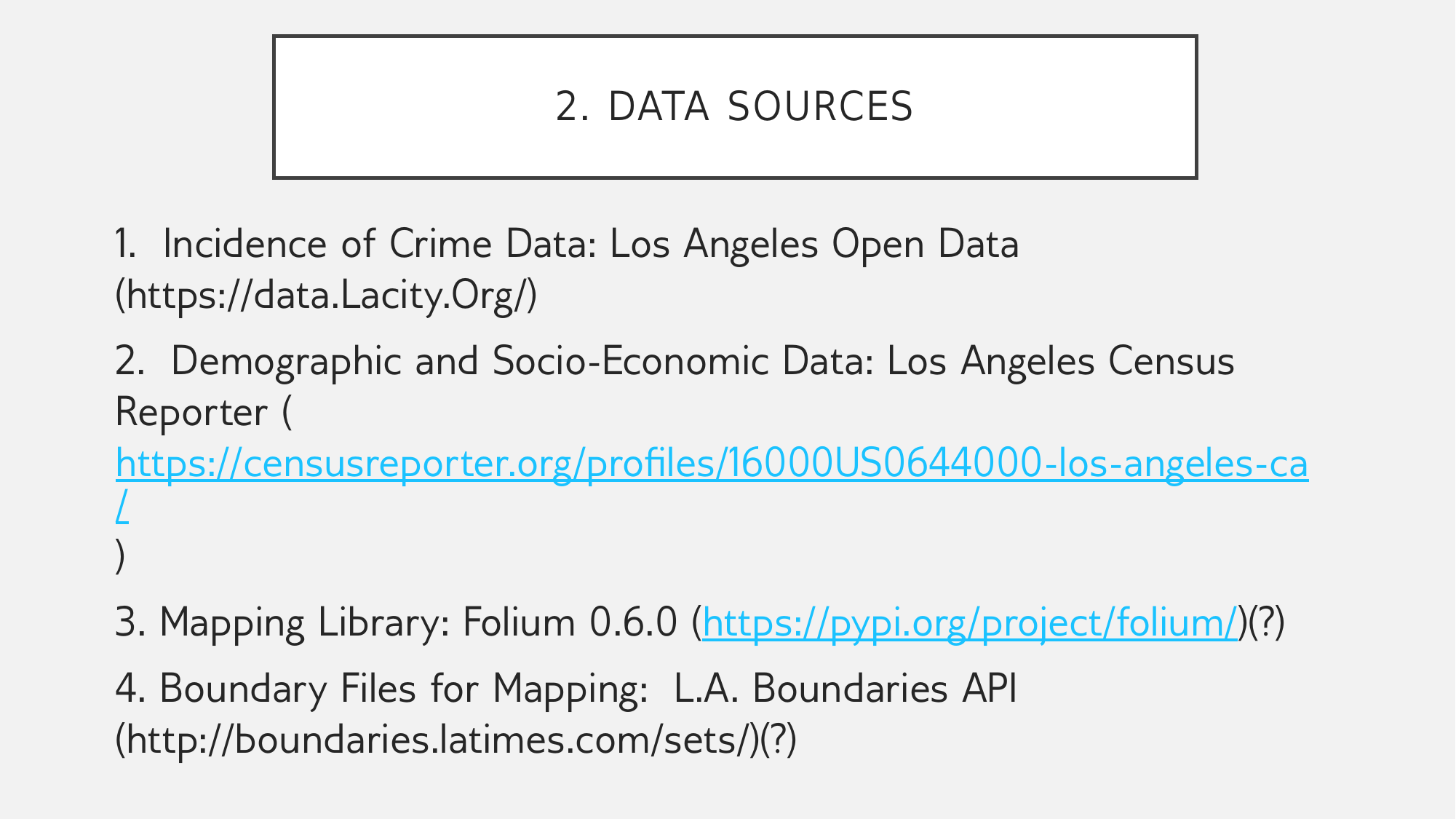

# 2. Data Sources
1.  Incidence of Crime Data: Los Angeles Open Data (https://data.Lacity.Org/)
2.  Demographic and Socio-Economic Data: Los Angeles Census Reporter (https://censusreporter.org/profiles/16000US0644000-los-angeles-ca/)
3. Mapping Library: Folium 0.6.0 (https://pypi.org/project/folium/)(?)
4. Boundary Files for Mapping:  L.A. Boundaries API (http://boundaries.latimes.com/sets/)(?)